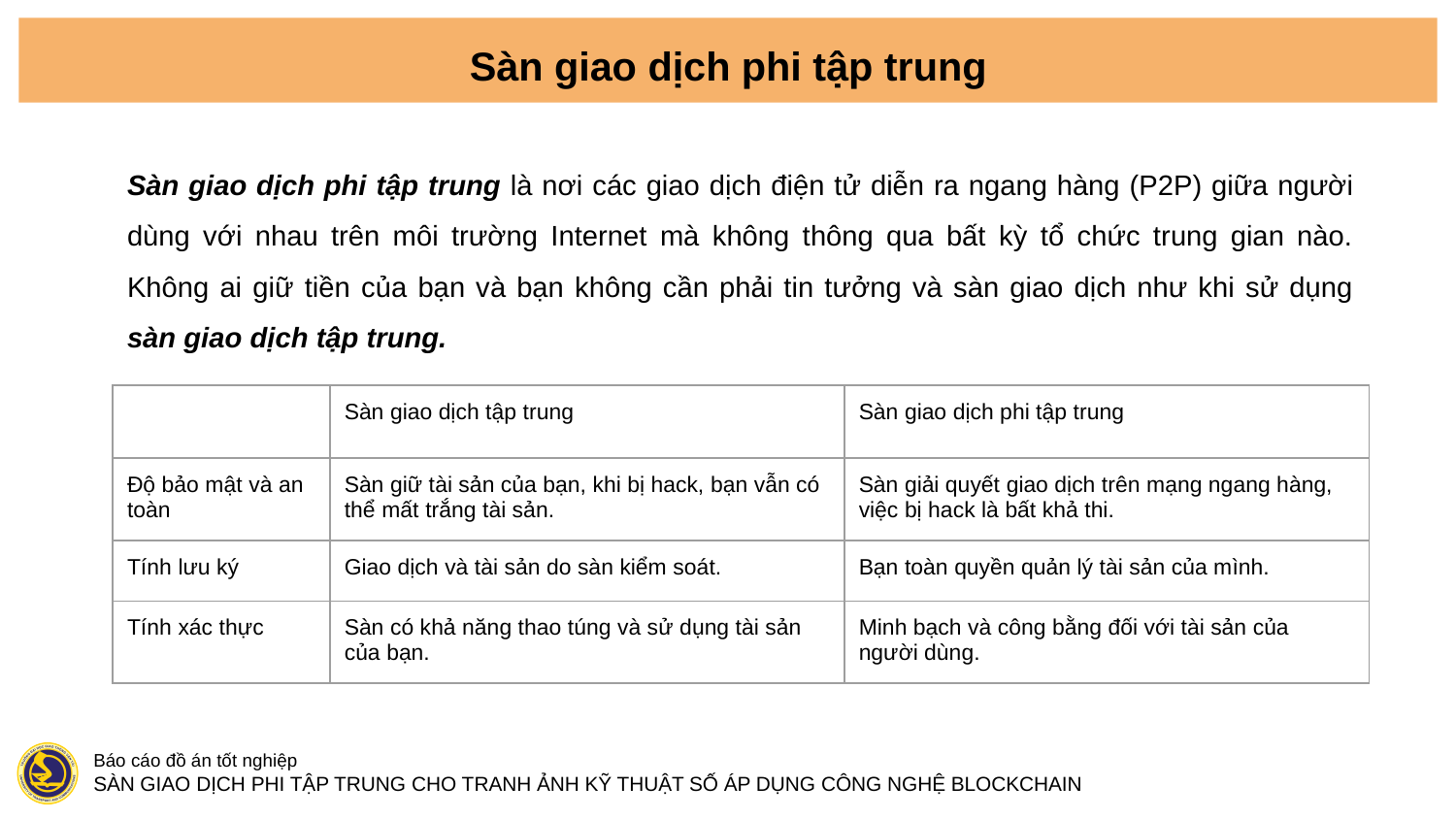

Sàn giao dịch phi tập trung
Sàn giao dịch phi tập trung là nơi các giao dịch điện tử diễn ra ngang hàng (P2P) giữa người dùng với nhau trên môi trường Internet mà không thông qua bất kỳ tổ chức trung gian nào. Không ai giữ tiền của bạn và bạn không cần phải tin tưởng và sàn giao dịch như khi sử dụng sàn giao dịch tập trung.
|  | Sàn giao dịch tập trung | Sàn giao dịch phi tập trung |
| --- | --- | --- |
| Độ bảo mật và an toàn | Sàn giữ tài sản của bạn, khi bị hack, bạn vẫn có thể mất trắng tài sản. | Sàn giải quyết giao dịch trên mạng ngang hàng, việc bị hack là bất khả thi. |
| Tính lưu ký | Giao dịch và tài sản do sàn kiểm soát. | Bạn toàn quyền quản lý tài sản của mình. |
| Tính xác thực | Sàn có khả năng thao túng và sử dụng tài sản của bạn. | Minh bạch và công bằng đối với tài sản của người dùng. |